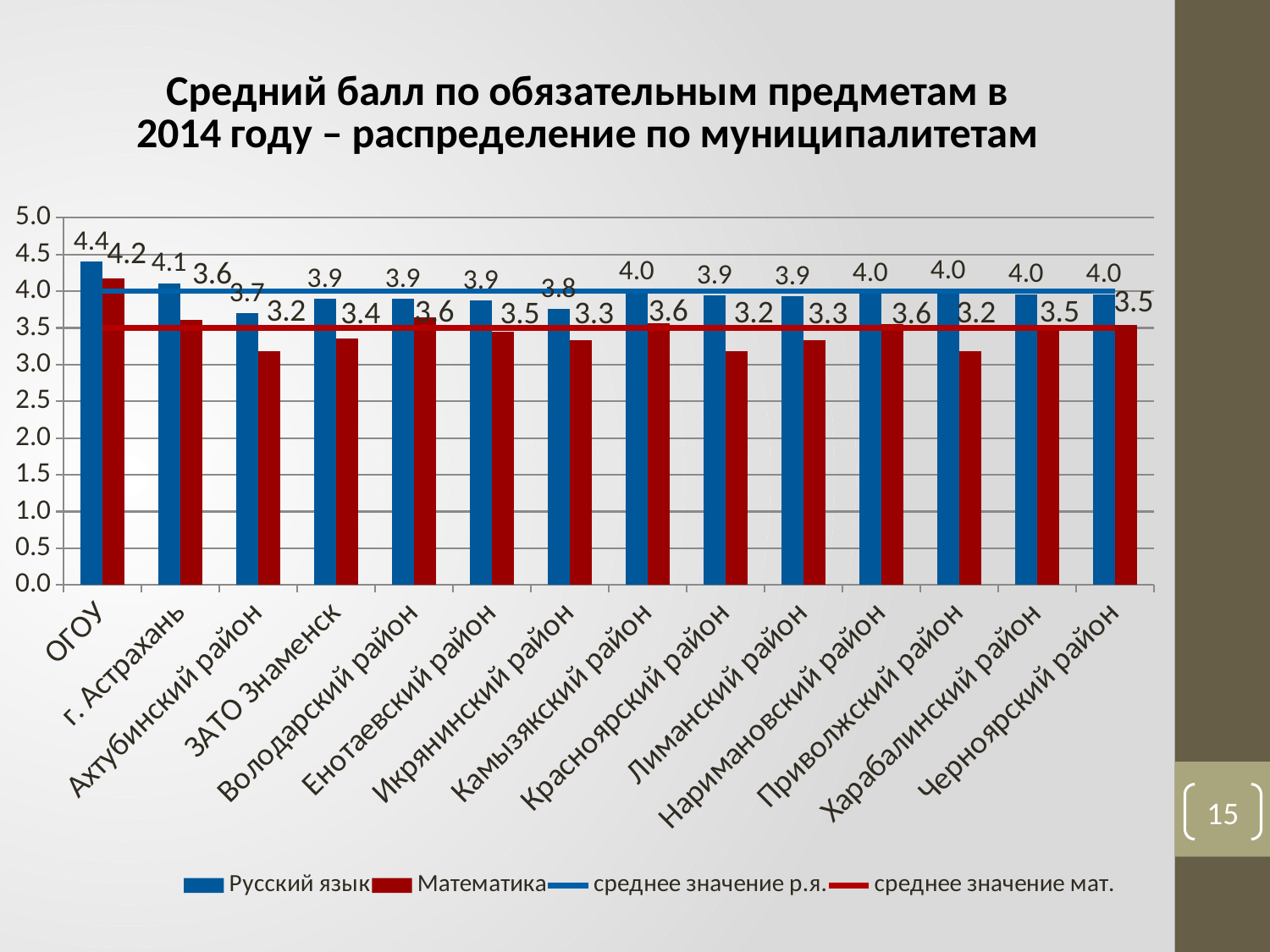

### Chart: Средний балл по обязательным предметам в 2014 году – распределение по муниципалитетам

| Category | Русский язык | Математика | среднее значение р.я. | среднее значение мат. |
|---|---|---|---|---|
| ОГОУ | 4.4 | 4.18 | 4.0 | 3.5 |
| г. Астрахань | 4.11 | 3.61 | 4.0 | 3.5 |
| Ахтубинский район | 3.7 | 3.18 | 4.0 | 3.5 |
| ЗАТО Знаменск | 3.9 | 3.36 | 4.0 | 3.5 |
| Володарский район | 3.9 | 3.64 | 4.0 | 3.5 |
| Енотаевский район | 3.87 | 3.45 | 4.0 | 3.5 |
| Икрянинский район | 3.76 | 3.33 | 4.0 | 3.5 |
| Камызякский район | 4.0 | 3.56 | 4.0 | 3.5 |
| Красноярский район | 3.94 | 3.18 | 4.0 | 3.5 |
| Лиманский район | 3.93 | 3.33 | 4.0 | 3.5 |
| Наримановский район | 3.98 | 3.55 | 4.0 | 3.5 |
| Приволжский район | 4.006 | 3.18 | 4.0 | 3.5 |
| Харабалинский район | 3.96 | 3.46 | 4.0 | 3.5 |
| Черноярский район | 3.96 | 3.54 | 4.0 | 3.5 |
15